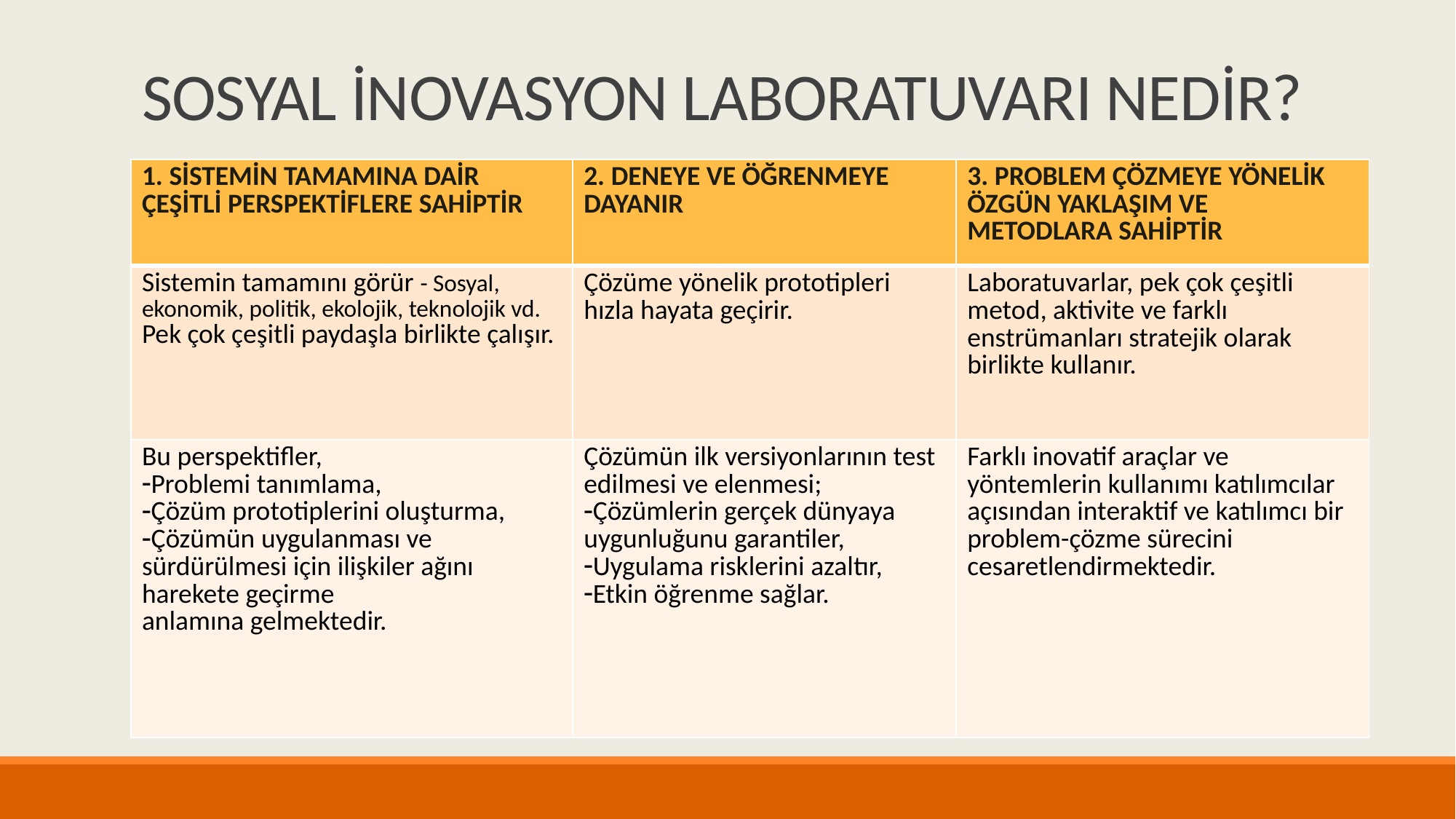

# SOSYAL İNOVASYON LABORATUVARI NEDİR?
| 1. SİSTEMİN TAMAMINA DAİR ÇEŞİTLİ PERSPEKTİFLERE SAHİPTİR | 2. DENEYE VE ÖĞRENMEYE DAYANIR | 3. PROBLEM ÇÖZMEYE YÖNELİK ÖZGÜN YAKLAŞIM VE METODLARA SAHİPTİR |
| --- | --- | --- |
| Sistemin tamamını görür - Sosyal, ekonomik, politik, ekolojik, teknolojik vd. Pek çok çeşitli paydaşla birlikte çalışır. | Çözüme yönelik prototipleri hızla hayata geçirir. | Laboratuvarlar, pek çok çeşitli metod, aktivite ve farklı enstrümanları stratejik olarak birlikte kullanır. |
| Bu perspektifler, Problemi tanımlama, Çözüm prototiplerini oluşturma, Çözümün uygulanması ve sürdürülmesi için ilişkiler ağını harekete geçirme anlamına gelmektedir. | Çözümün ilk versiyonlarının test edilmesi ve elenmesi; Çözümlerin gerçek dünyaya uygunluğunu garantiler, Uygulama risklerini azaltır, Etkin öğrenme sağlar. | Farklı inovatif araçlar ve yöntemlerin kullanımı katılımcılar açısından interaktif ve katılımcı bir problem-çözme sürecini cesaretlendirmektedir. |